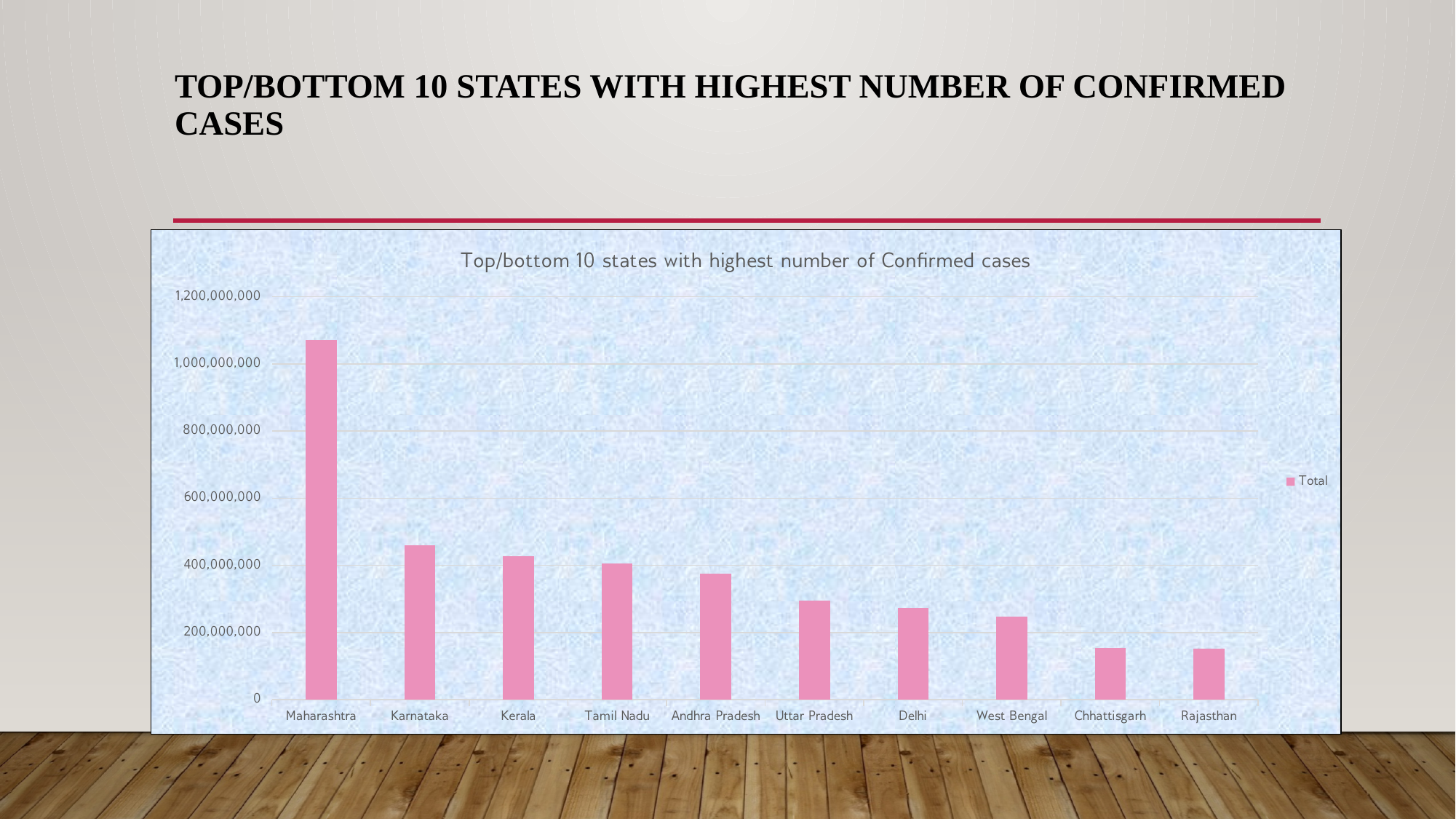

# Top/bottom 10 states with highest number of Confirmed cases

### Chart: Top/bottom 10 states with highest number of Confirmed cases

| Category | Total |
|---|---|
| Maharashtra | 1070657336.0 |
| Karnataka | 459735683.0 |
| Kerala | 427313974.0 |
| Tamil Nadu | 406224852.0 |
| Andhra Pradesh | 374631235.0 |
| Uttar Pradesh | 295539251.0 |
| Delhi | 274298085.0 |
| West Bengal | 247788656.0 |
| Chhattisgarh | 154749830.0 |
| Rajasthan | 152831920.0 |